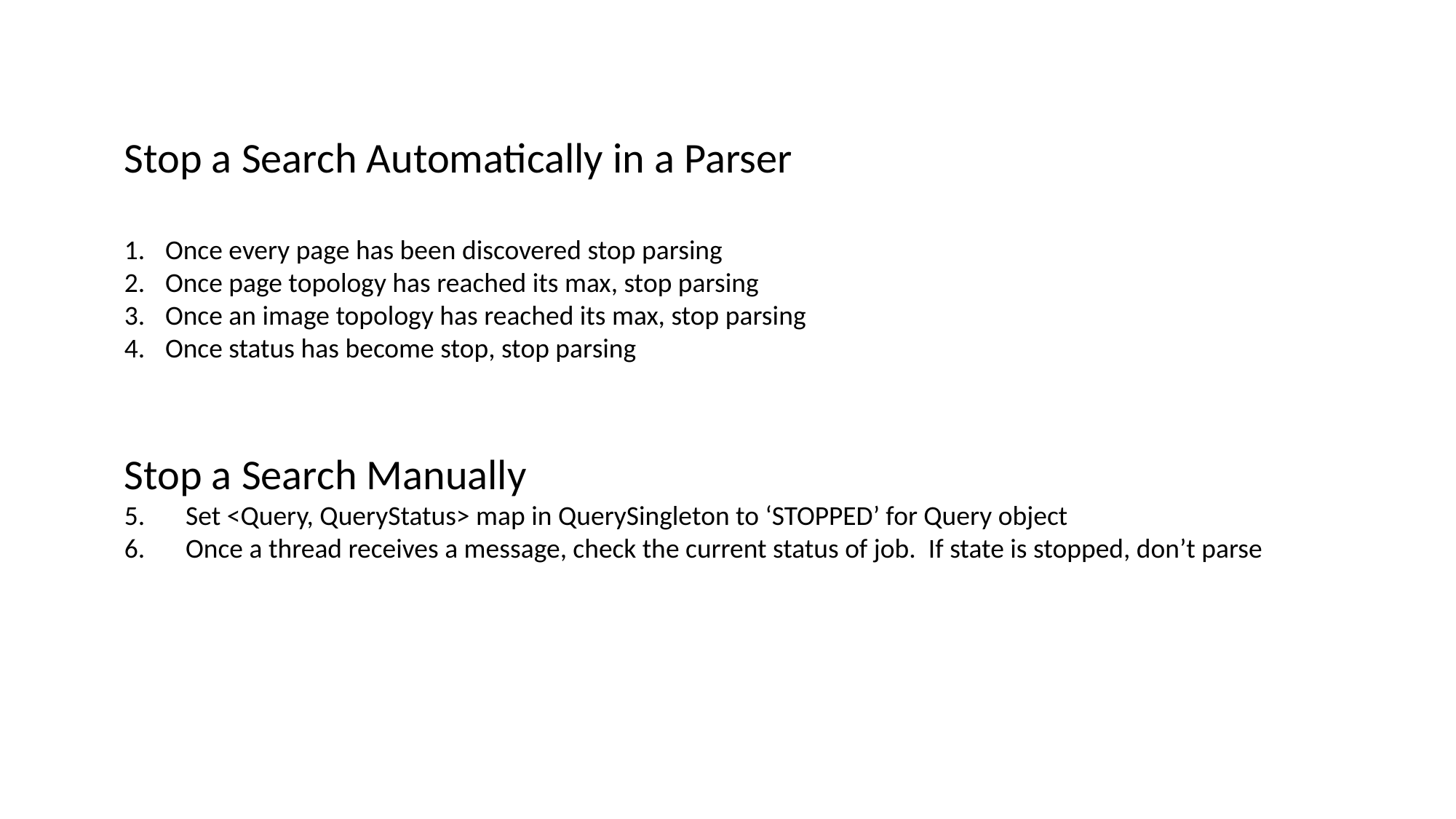

Stop a Search Automatically in a Parser

Once every page has been discovered stop parsing
Once page topology has reached its max, stop parsing
Once an image topology has reached its max, stop parsing
Once status has become stop, stop parsing

Stop a Search Manually
Set <Query, QueryStatus> map in QuerySingleton to ‘STOPPED’ for Query object
Once a thread receives a message, check the current status of job.  If state is stopped, don’t parse